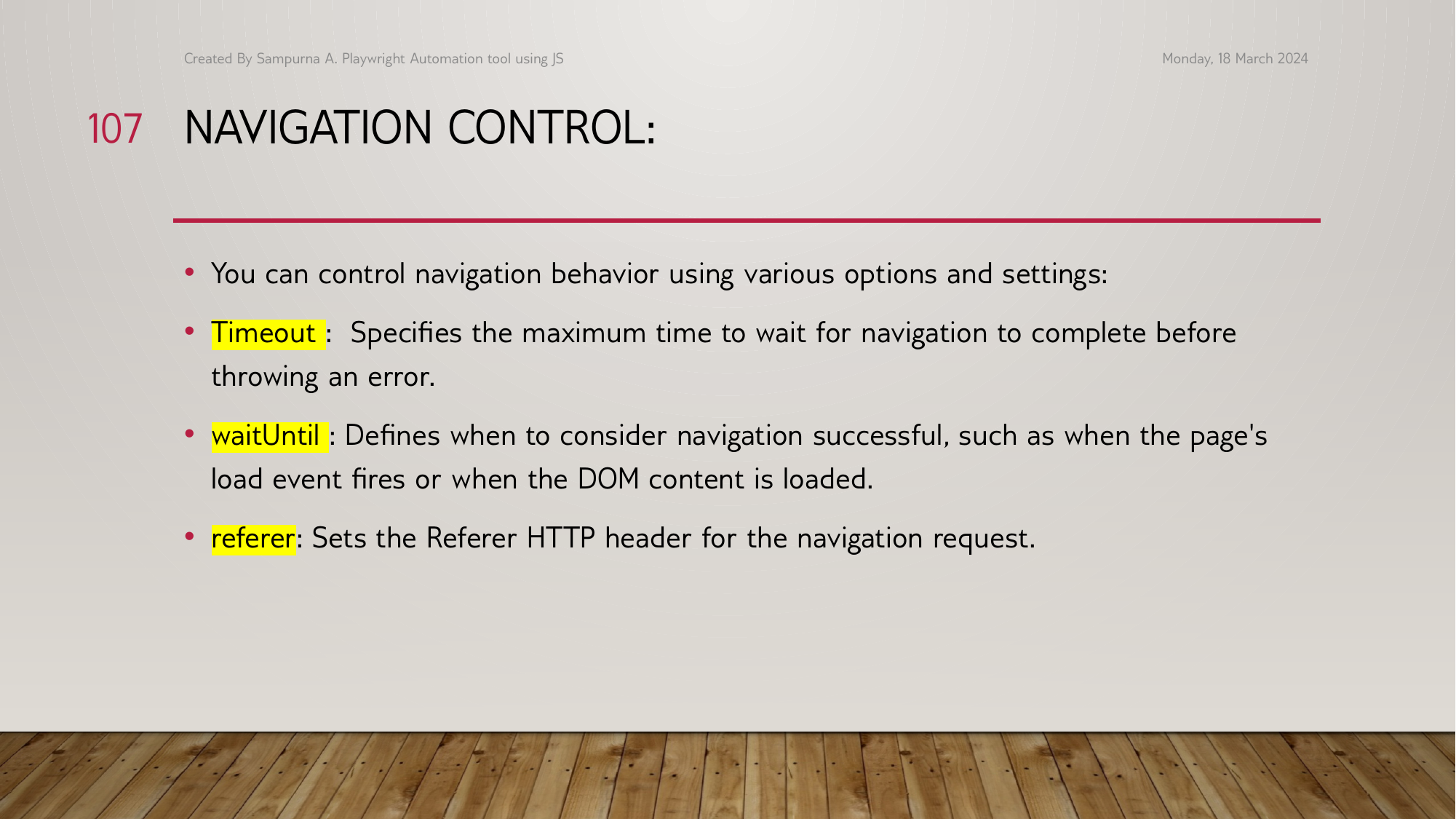

Created By Sampurna A. Playwright Automation tool using JS
Monday, 18 March 2024
107
# Navigation Control:
You can control navigation behavior using various options and settings:
Timeout :  Specifies the maximum time to wait for navigation to complete before throwing an error.
waitUntil : Defines when to consider navigation successful, such as when the page's load event fires or when the DOM content is loaded.
referer: Sets the Referer HTTP header for the navigation request.